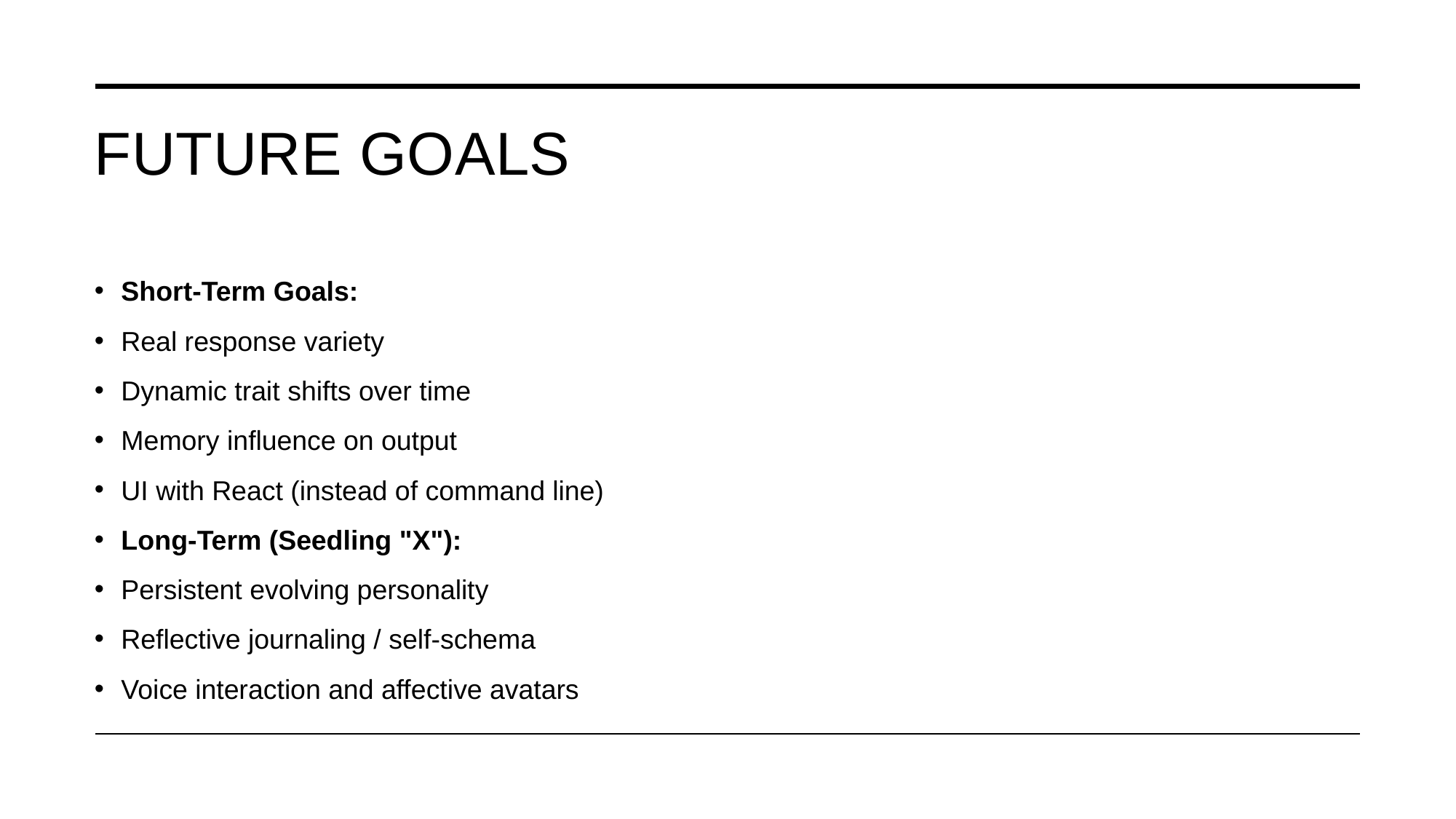

# Future Goals
Short-Term Goals:
Real response variety
Dynamic trait shifts over time
Memory influence on output
UI with React (instead of command line)
Long-Term (Seedling "X"):
Persistent evolving personality
Reflective journaling / self-schema
Voice interaction and affective avatars